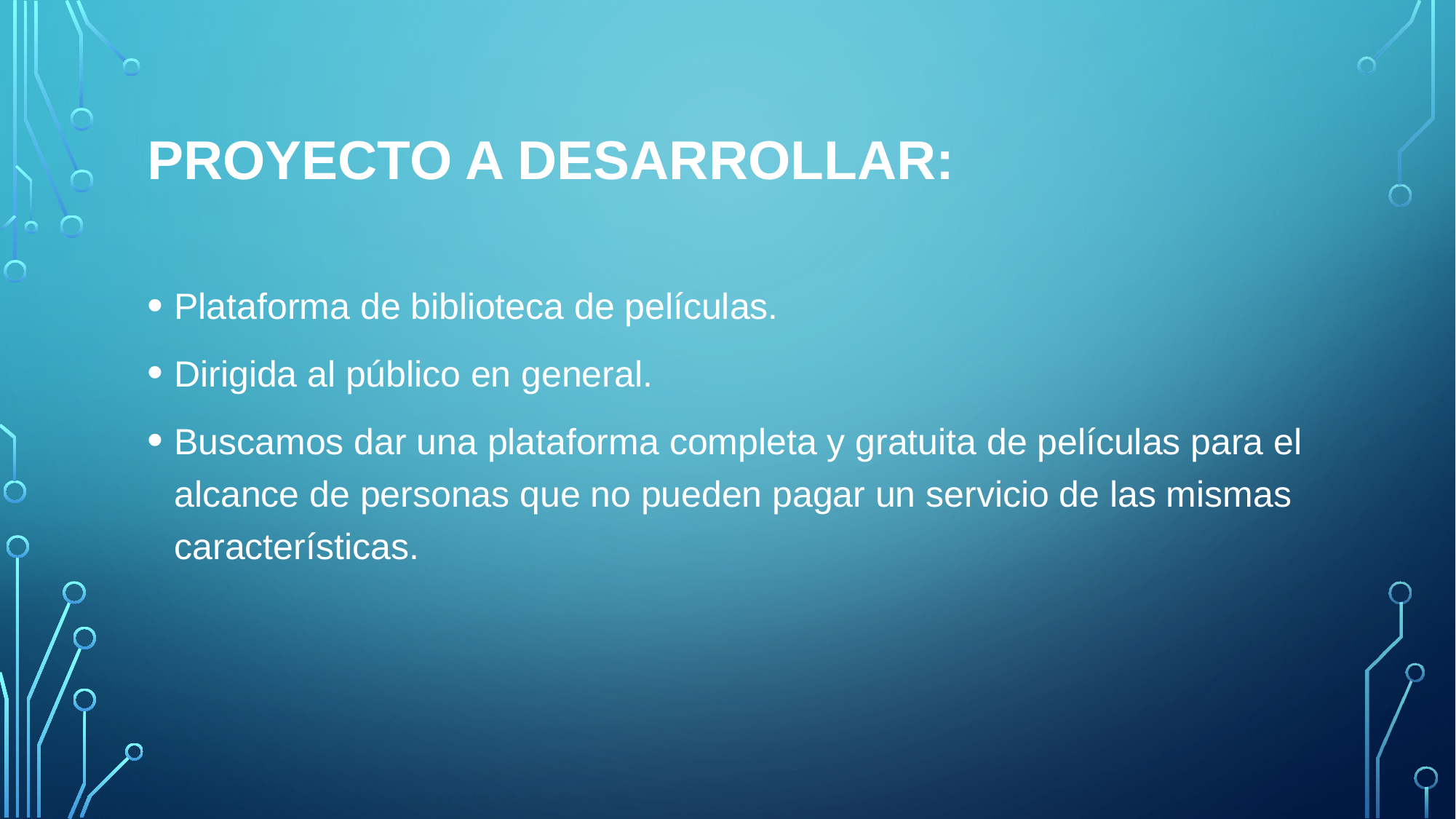

# Proyecto a desarrollar:
Plataforma de biblioteca de películas.
Dirigida al público en general.
Buscamos dar una plataforma completa y gratuita de películas para el alcance de personas que no pueden pagar un servicio de las mismas características.